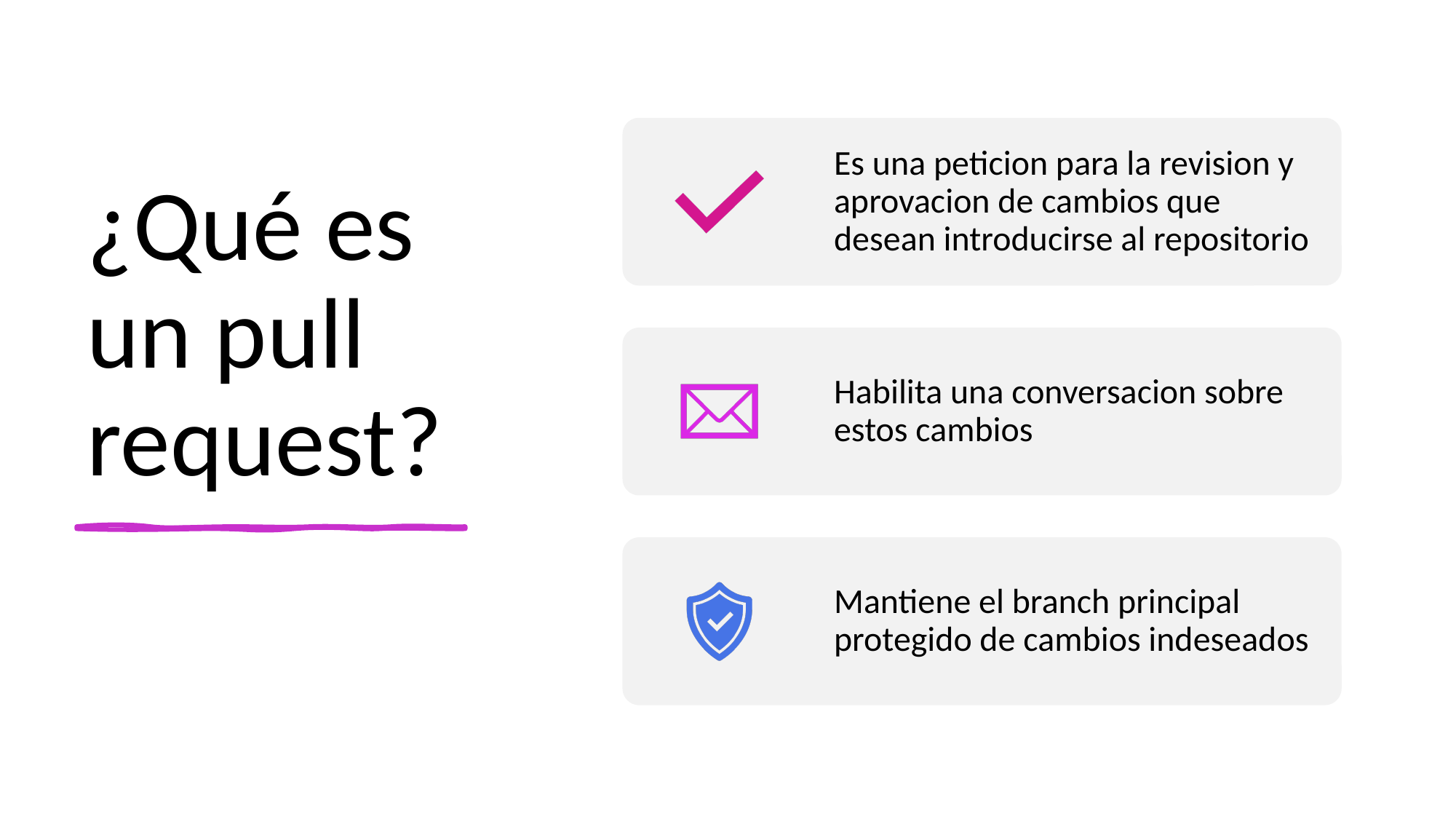

# ¿Qué es un pull request?
Es una peticion para la revision y aprovacion de cambios que desean introducirse al repositorio
Habilita una conversacion sobre estos cambios
Mantiene el branch principal protegido de cambios indeseados